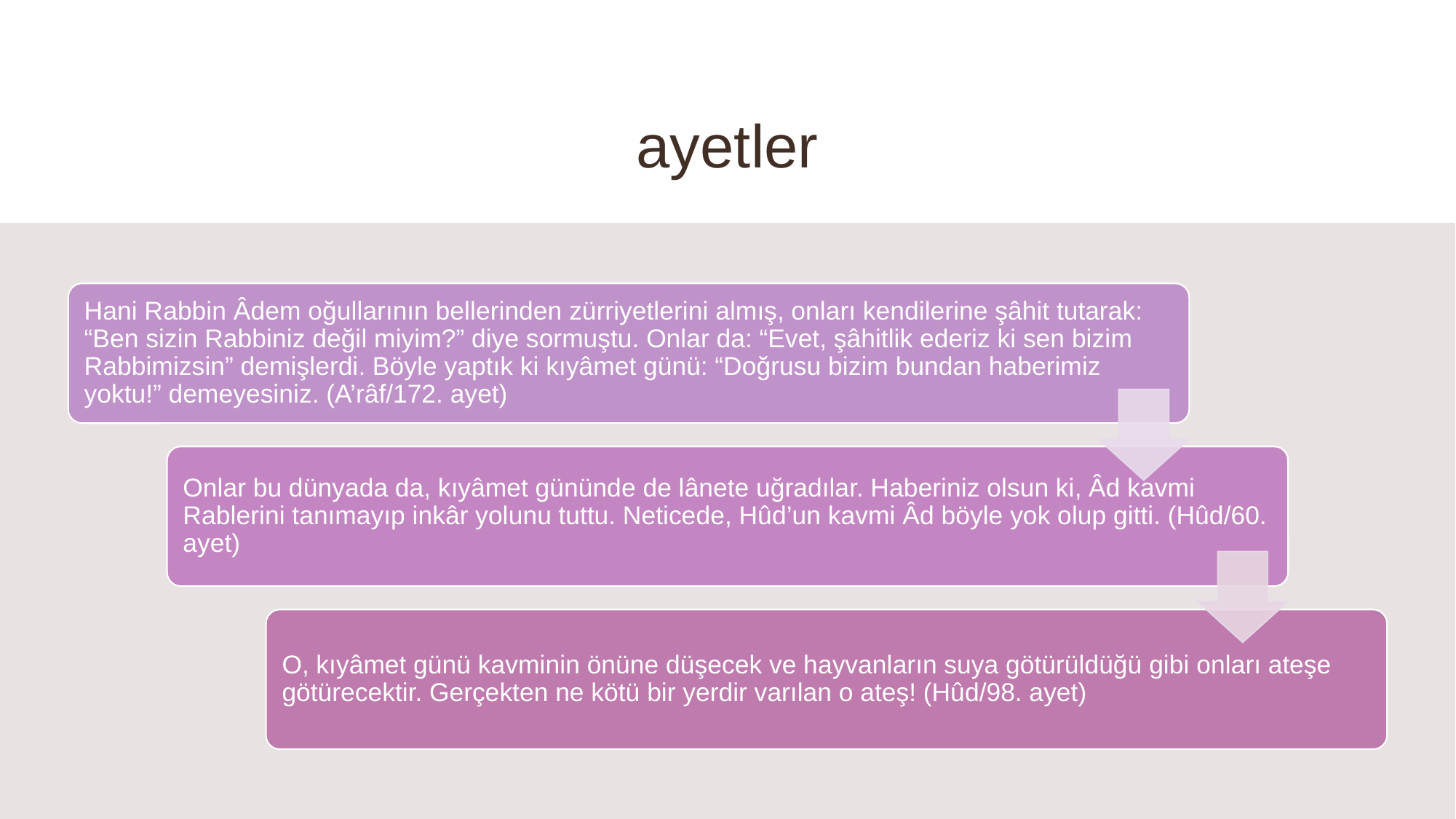

# ayetler

Hani Rabbin Âdem oğullarının bellerinden zürriyetlerini almış, onları kendilerine şâhit tutarak: “Ben sizin Rabbiniz değil miyim?” diye sormuştu. Onlar da: “Evet, şâhitlik ederiz ki sen bizim Rabbimizsin” demişlerdi. Böyle yaptık ki kıyâmet günü: “Doğrusu bizim bundan haberimiz yoktu!” demeyesiniz. (A’râf/172. ayet)
Onlar bu dünyada da, kıyâmet gününde de lânete uğradılar. Haberiniz olsun ki, Âd kavmi Rablerini tanımayıp inkâr yolunu tuttu. Neticede, Hûd’un kavmi Âd böyle yok olup gitti. (Hûd/60. ayet)
O, kıyâmet günü kavminin önüne düşecek ve hayvanların suya götürüldüğü gibi onları ateşe götürecektir. Gerçekten ne kötü bir yerdir varılan o ateş! (Hûd/98. ayet)